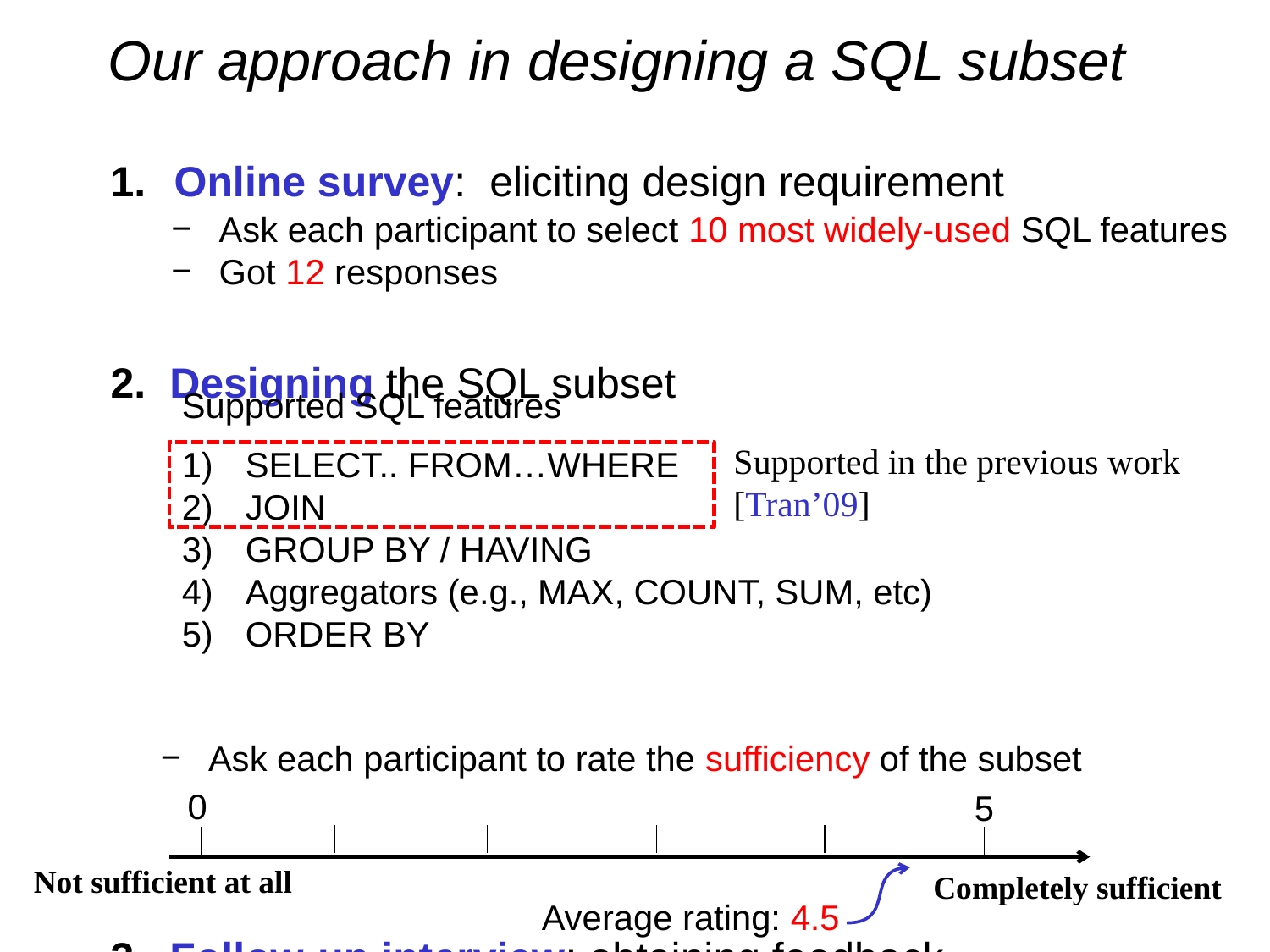

# Our approach in designing a SQL subset
Online survey:  eliciting design requirement

2.  Designing the SQL subset

3.  Follow-up interview: obtaining feedback

Ask each participant to select 10 most widely-used SQL features
Got 12 responses
Supported SQL features

SELECT.. FROM…WHERE
JOIN
GROUP BY / HAVING
Aggregators (e.g., MAX, COUNT, SUM, etc)
ORDER BY

Supported in the previous work
[Tran’09]

Ask each participant to rate the sufficiency of the subset
0
5
Not sufficient at all
Completely sufficient
Average rating: 4.5